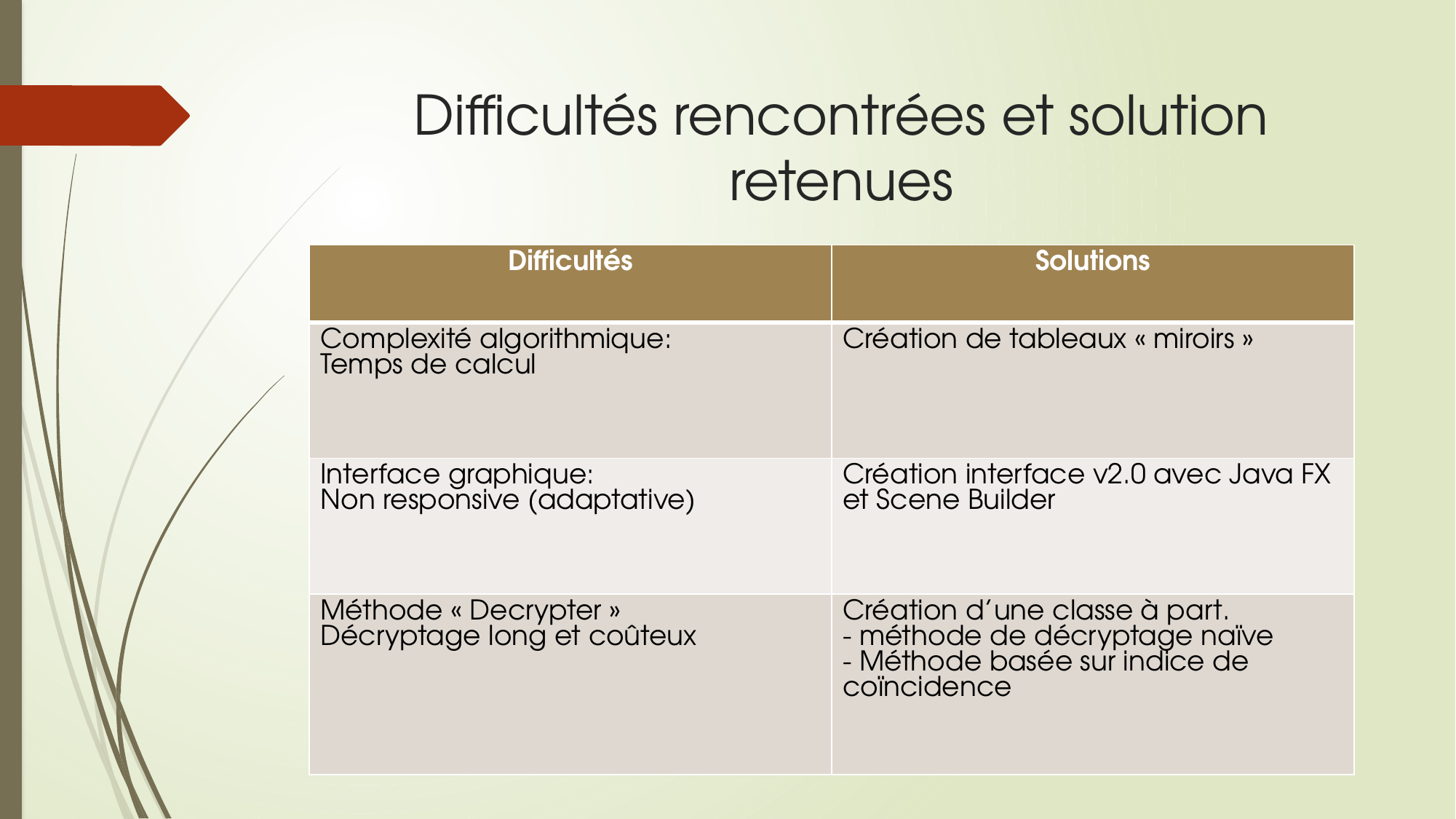

# Difficultés rencontrées et solution retenues
| Difficultés | Solutions |
| --- | --- |
| Complexité algorithmique: Temps de calcul | Création de tableaux « miroirs » |
| Interface graphique: Non responsive (adaptative) | Création interface v2.0 avec Java FX et Scene Builder |
| Méthode « Decrypter » Décryptage long et coûteux | Création d’une classe à part. - méthode de décryptage naïve - Méthode basée sur indice de coïncidence |